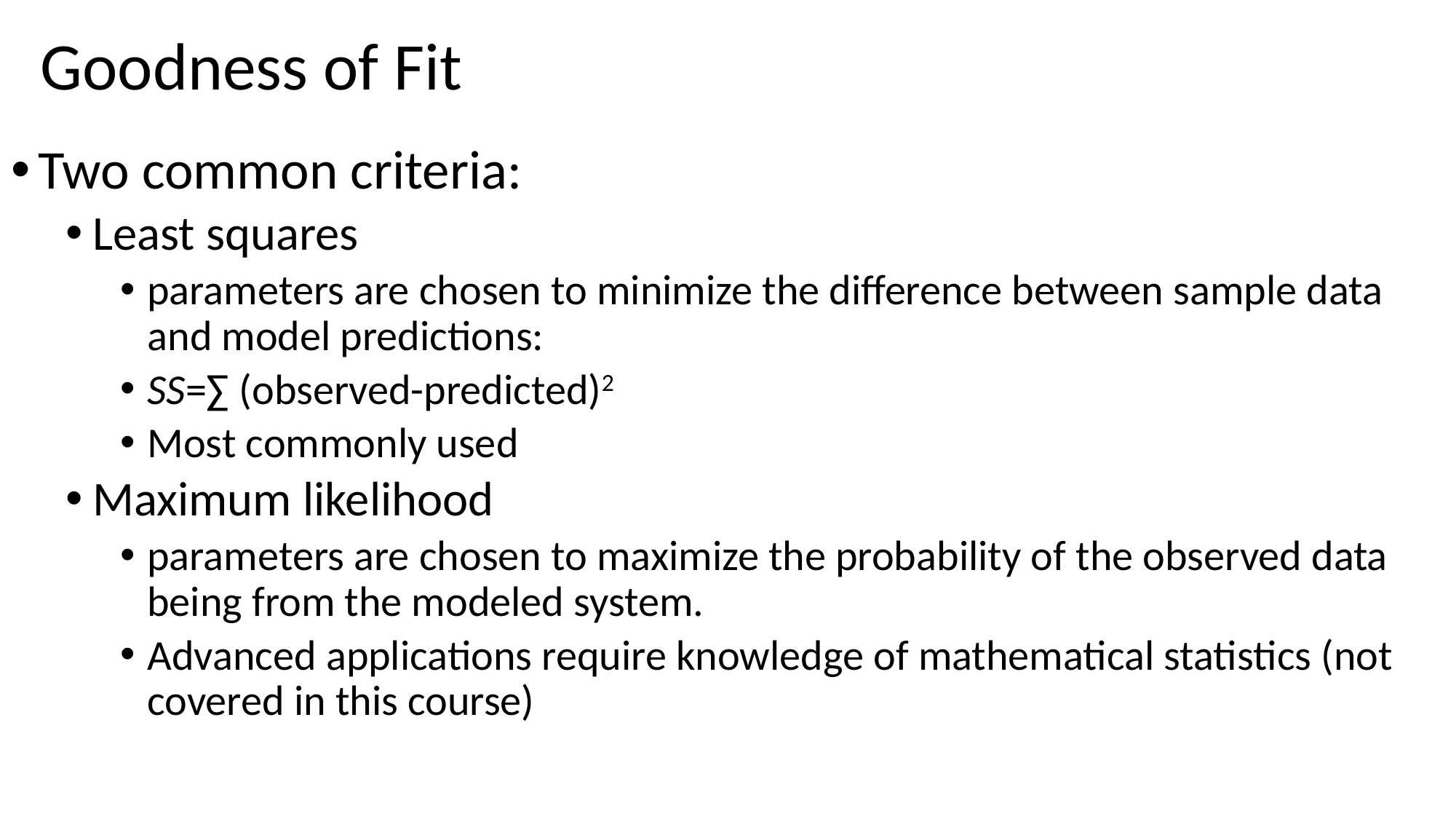

# Goodness of Fit
Two common criteria:
Least squares
parameters are chosen to minimize the difference between sample data and model predictions:
SS=∑ (observed-predicted)2
Most commonly used
Maximum likelihood
parameters are chosen to maximize the probability of the observed data being from the modeled system.
Advanced applications require knowledge of mathematical statistics (not covered in this course)